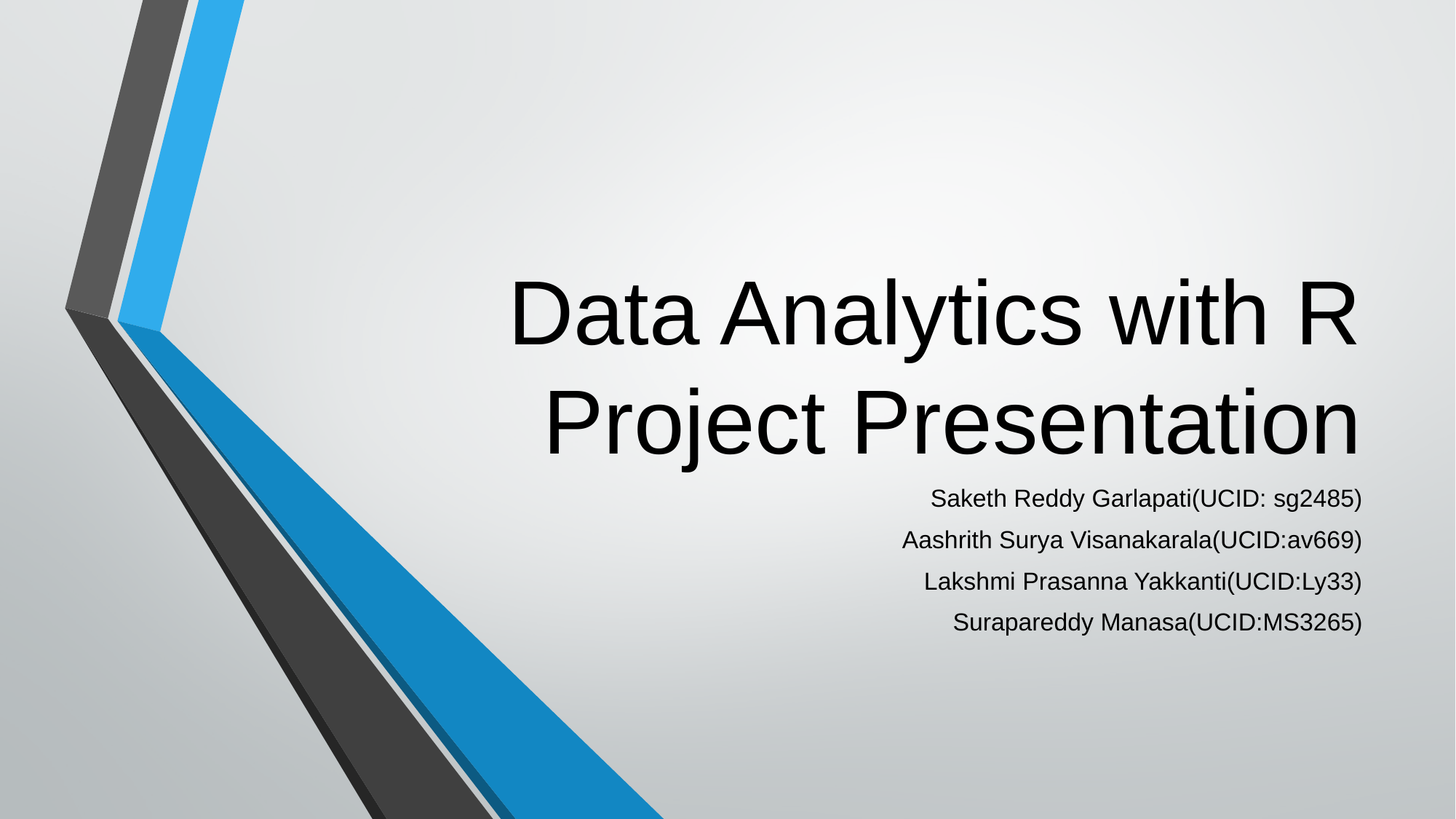

# Data Analytics with R Project Presentation
Saketh Reddy Garlapati(UCID: sg2485)
Aashrith Surya Visanakarala(UCID:av669)
Lakshmi Prasanna Yakkanti(UCID:Ly33)
Surapareddy Manasa(UCID:MS3265)